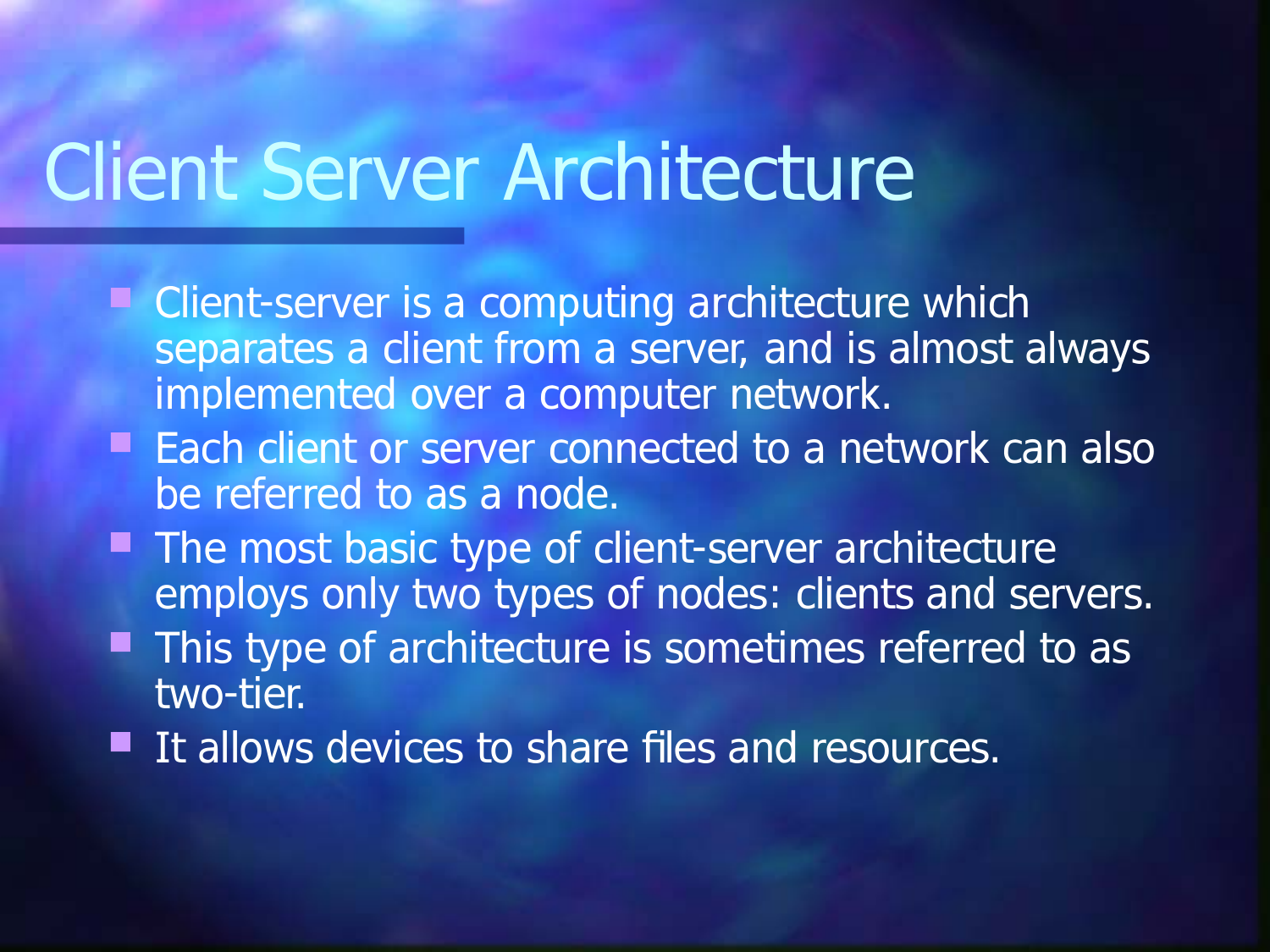

# Client Server Architecture
Client-server is a computing architecture which separates a client from a server, and is almost always implemented over a computer network.
Each client or server connected to a network can also be referred to as a node.
The most basic type of client-server architecture employs only two types of nodes: clients and servers.
This type of architecture is sometimes referred to as two-tier.
It allows devices to share files and resources.